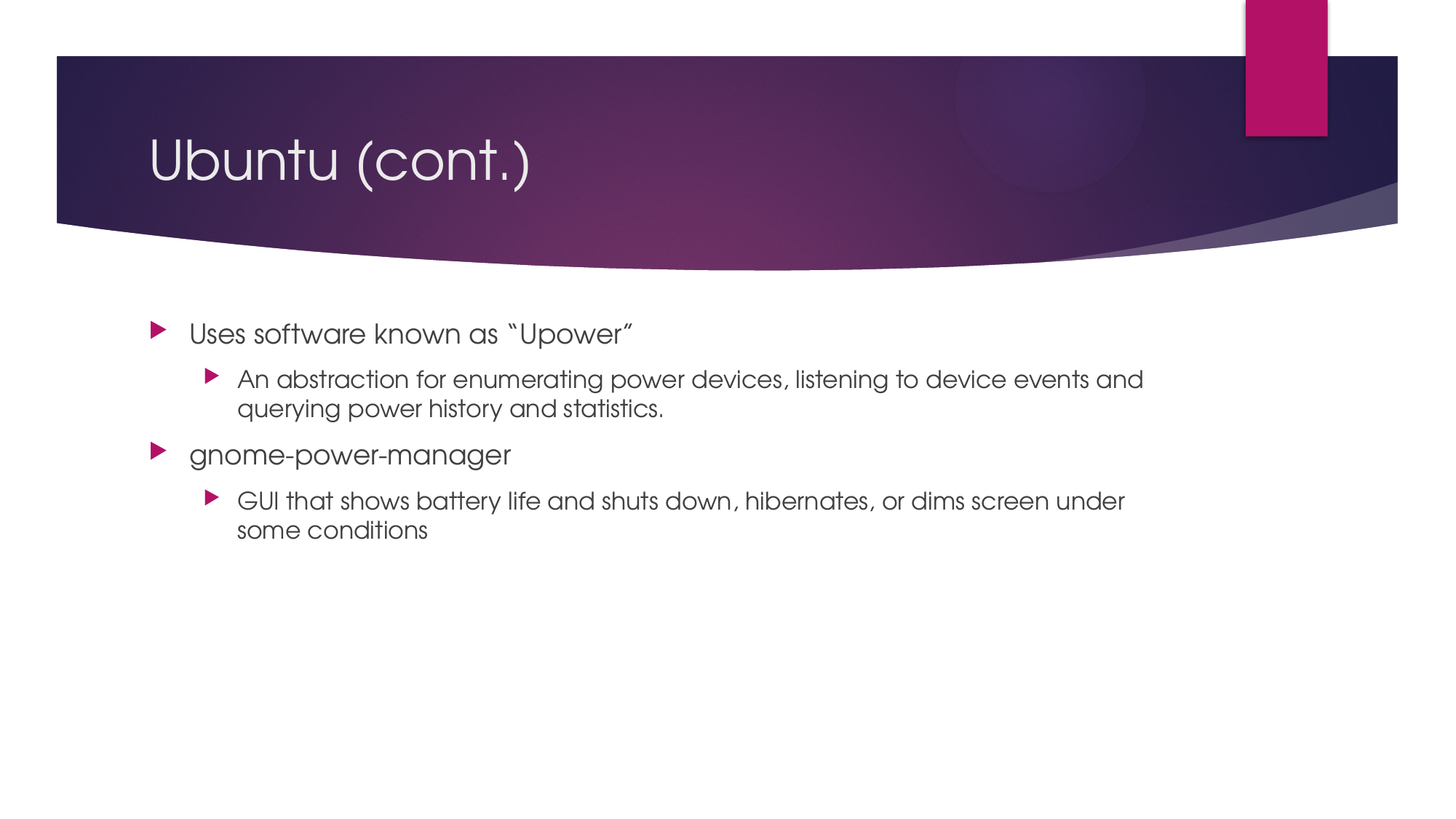

# Ubuntu (cont.)
Uses software known as “Upower”
An abstraction for enumerating power devices, listening to device events and querying power history and statistics.
gnome-power-manager
GUI that shows battery life and shuts down, hibernates, or dims screen under some conditions